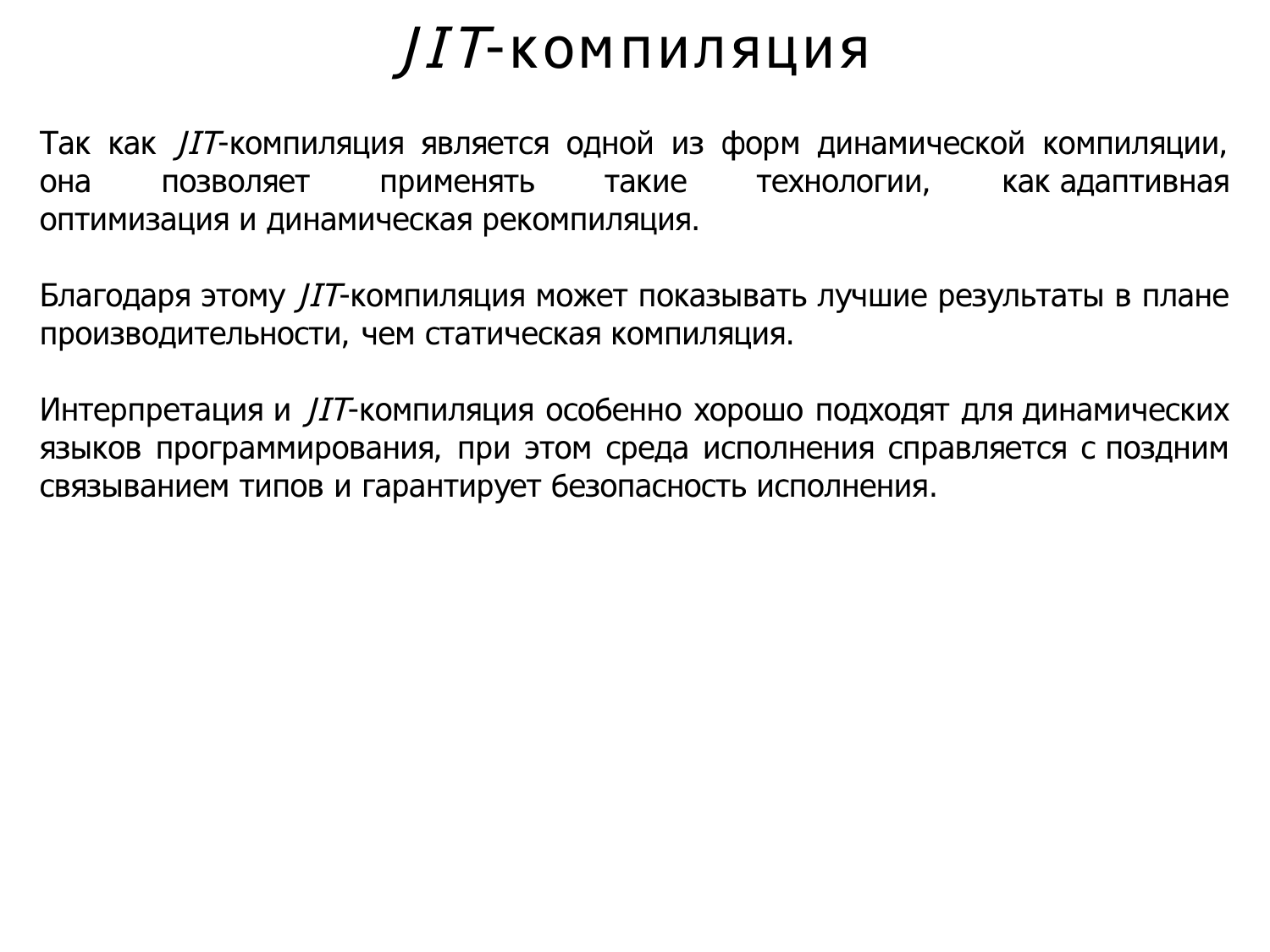

JIT-компиляция
Так как JIT-компиляция является одной из форм динамической компиляции, она позволяет применять такие технологии, как адаптивная оптимизация и динамическая рекомпиляция.

Благодаря этому JIT-компиляция может показывать лучшие результаты в плане производительности, чем статическая компиляция.

Интерпретация и JIT-компиляция особенно хорошо подходят для динамических языков программирования, при этом среда исполнения справляется с поздним связыванием типов и гарантирует безопасность исполнения.